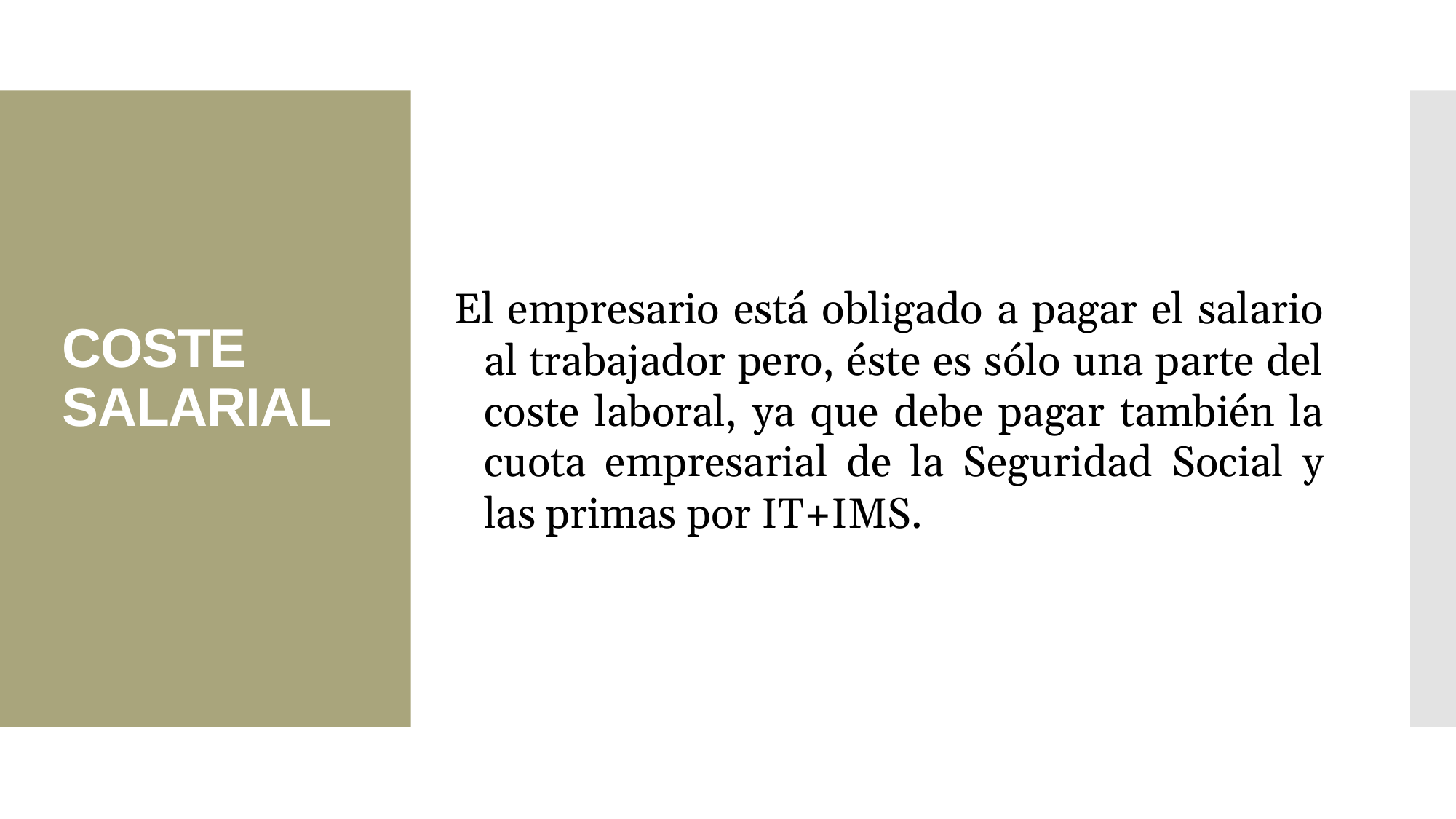

El empresario está obligado a pagar el salario al trabajador pero, éste es sólo una parte del coste laboral, ya que debe pagar también la cuota empresarial de la Seguridad Social y las primas por IT+IMS.
COSTE SALARIAL